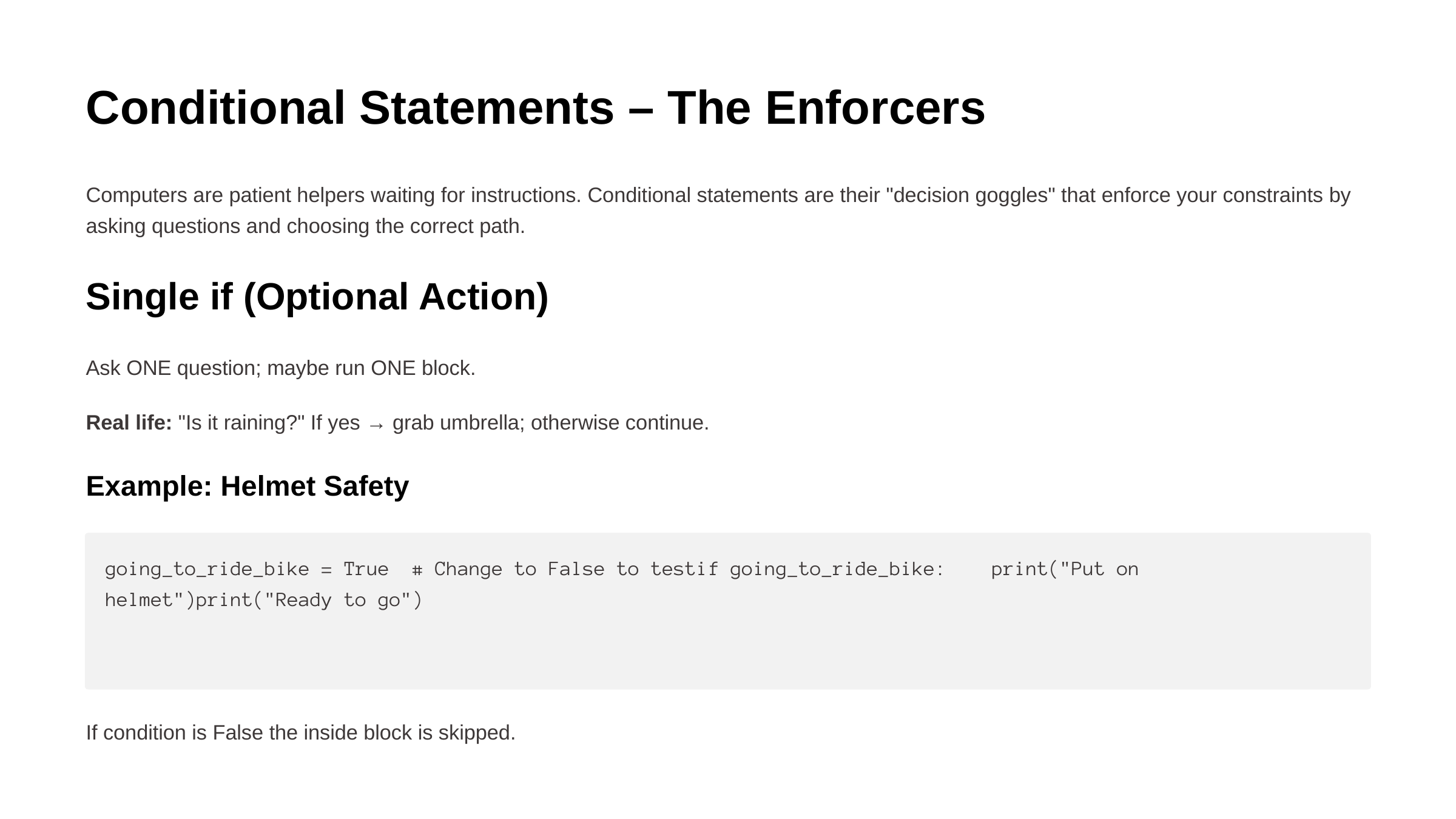

Conditional Statements – The Enforcers
Computers are patient helpers waiting for instructions. Conditional statements are their "decision goggles" that enforce your constraints by asking questions and choosing the correct path.
Single if (Optional Action)
Ask ONE question; maybe run ONE block.
Real life: "Is it raining?" If yes → grab umbrella; otherwise continue.
Example: Helmet Safety

going_to_ride_bike = True  # Change to False to testif going_to_ride_bike:    print("Put on helmet")print("Ready to go")
If condition is False the inside block is skipped.